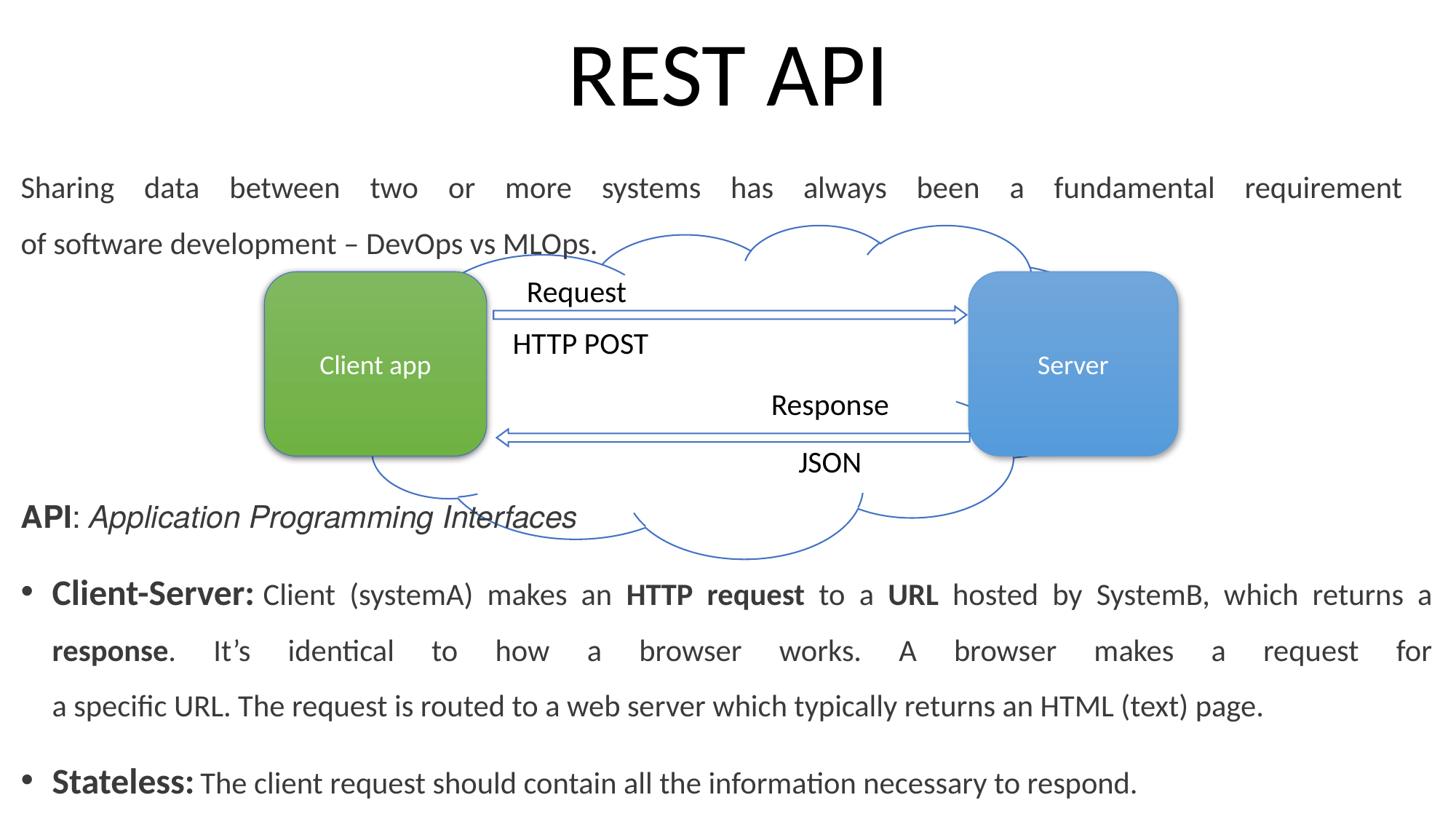

# REST API
Sharing data between two or more systems has always been a fundamental requirement
of software development – DevOps vs MLOps.

API: Application Programming Interfaces
Client-Server: Client (systemA) makes an HTTP request to a URL hosted by SystemB, which returns a response. It’s identical to how a browser works. A browser makes a request for
a specific URL. The request is routed to a web server which typically returns an HTML (text) page.
Stateless: The client request should contain all the information necessary to respond.

Request
Client app
Server

HTTP POST
Response

JSON